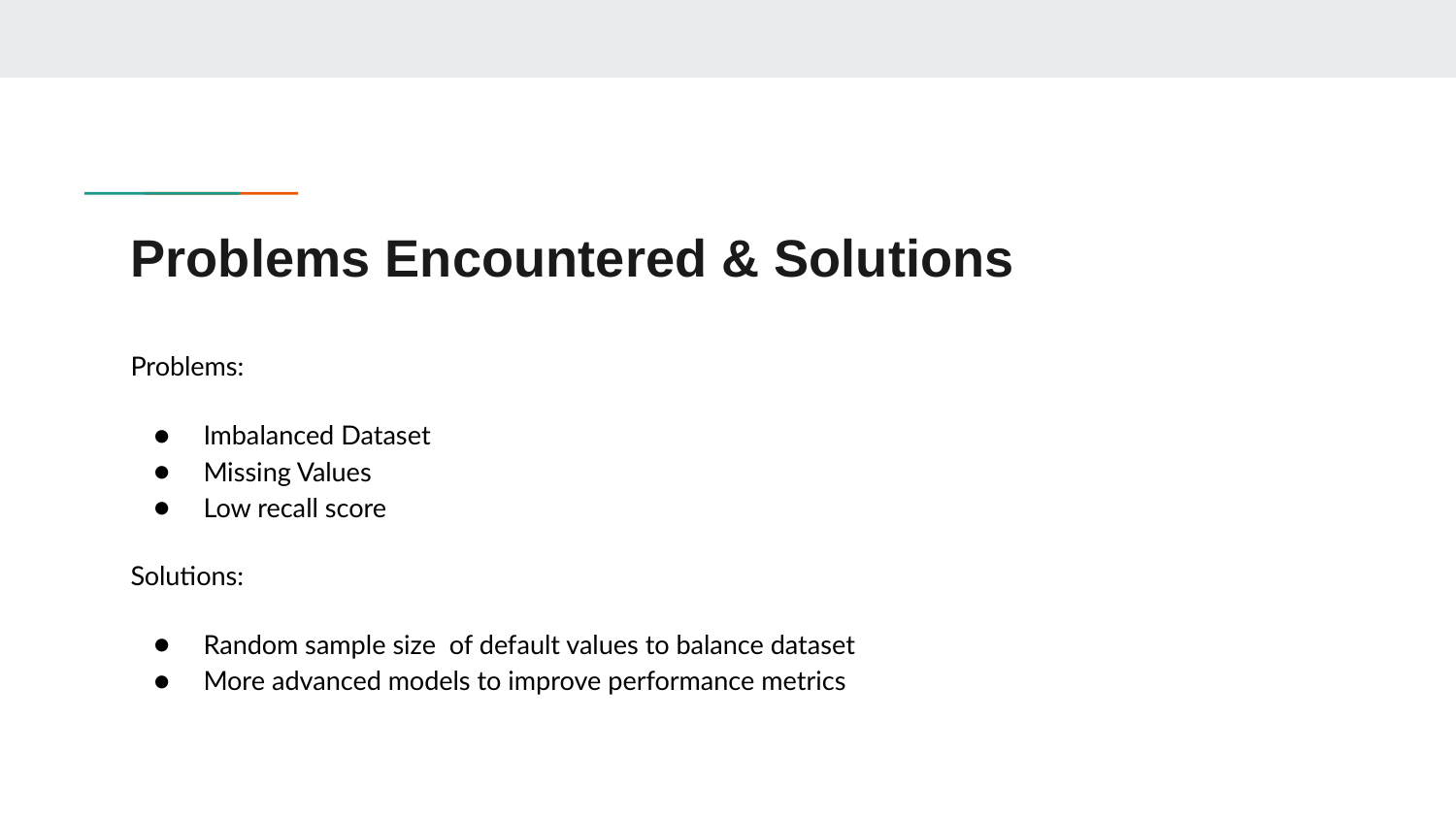

# Problems Encountered & Solutions
Problems:
Imbalanced Dataset
Missing Values
Low recall score
Solutions:
Random sample size  of default values to balance dataset
More advanced models to improve performance metrics